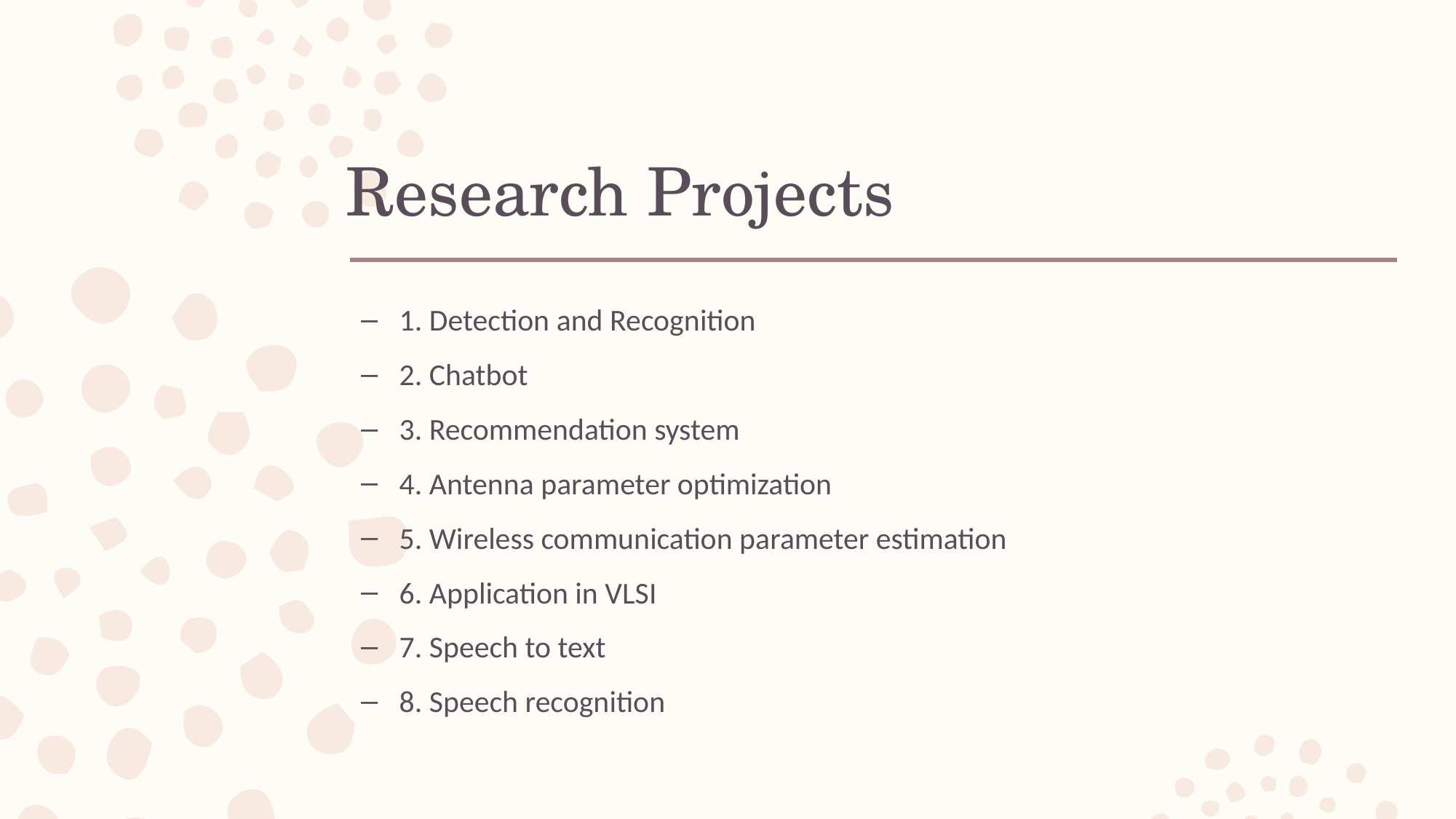

# Research Projects
1. Detection and Recognition
2. Chatbot
3. Recommendation system
4. Antenna parameter optimization
5. Wireless communication parameter estimation
6. Application in VLSI
7. Speech to text
8. Speech recognition